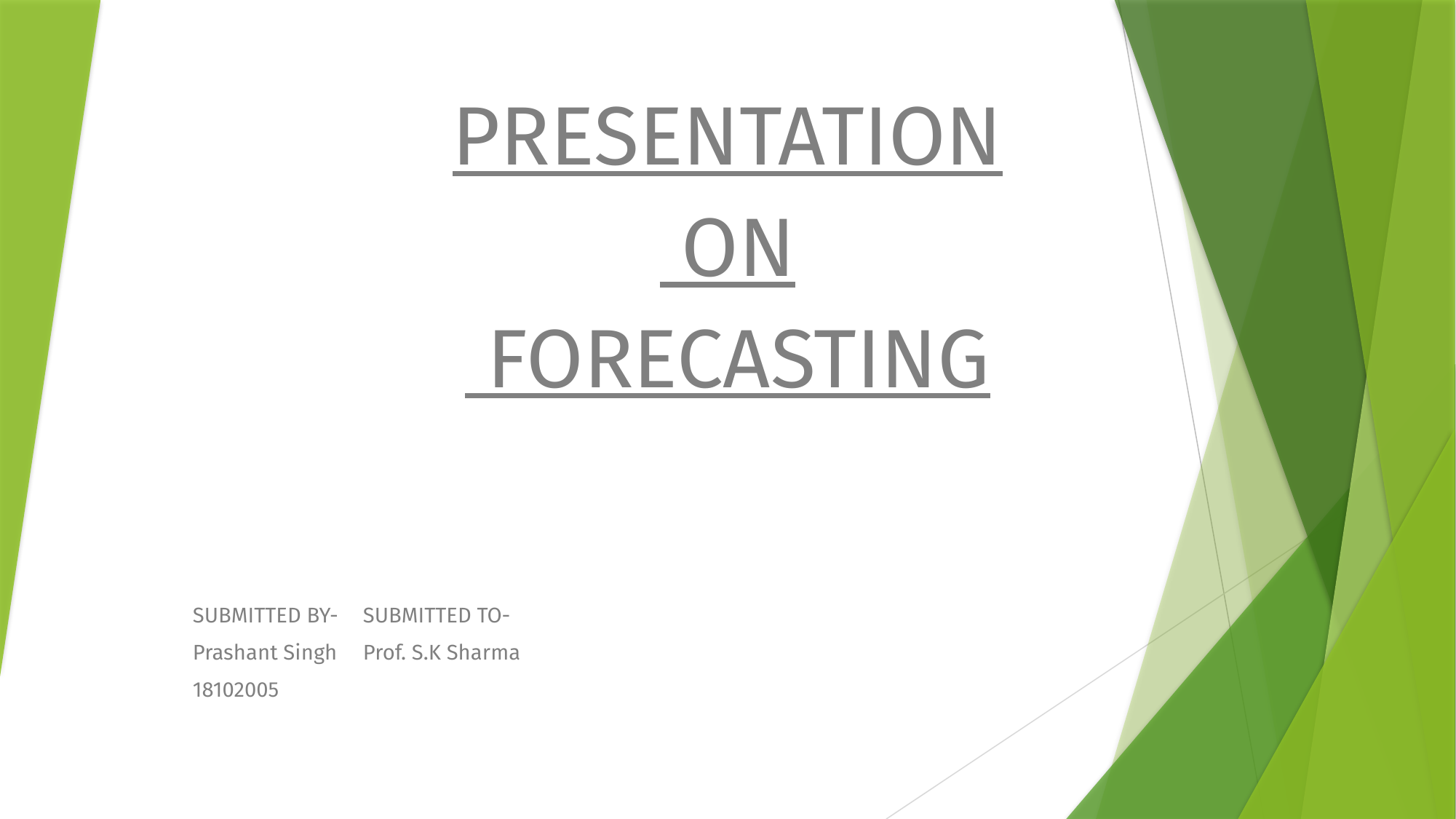

PRESENTATION
 ON
 FORECASTING

SUBMITTED BY-										SUBMITTED TO-
Prashant Singh										Prof. S.K Sharma
18102005